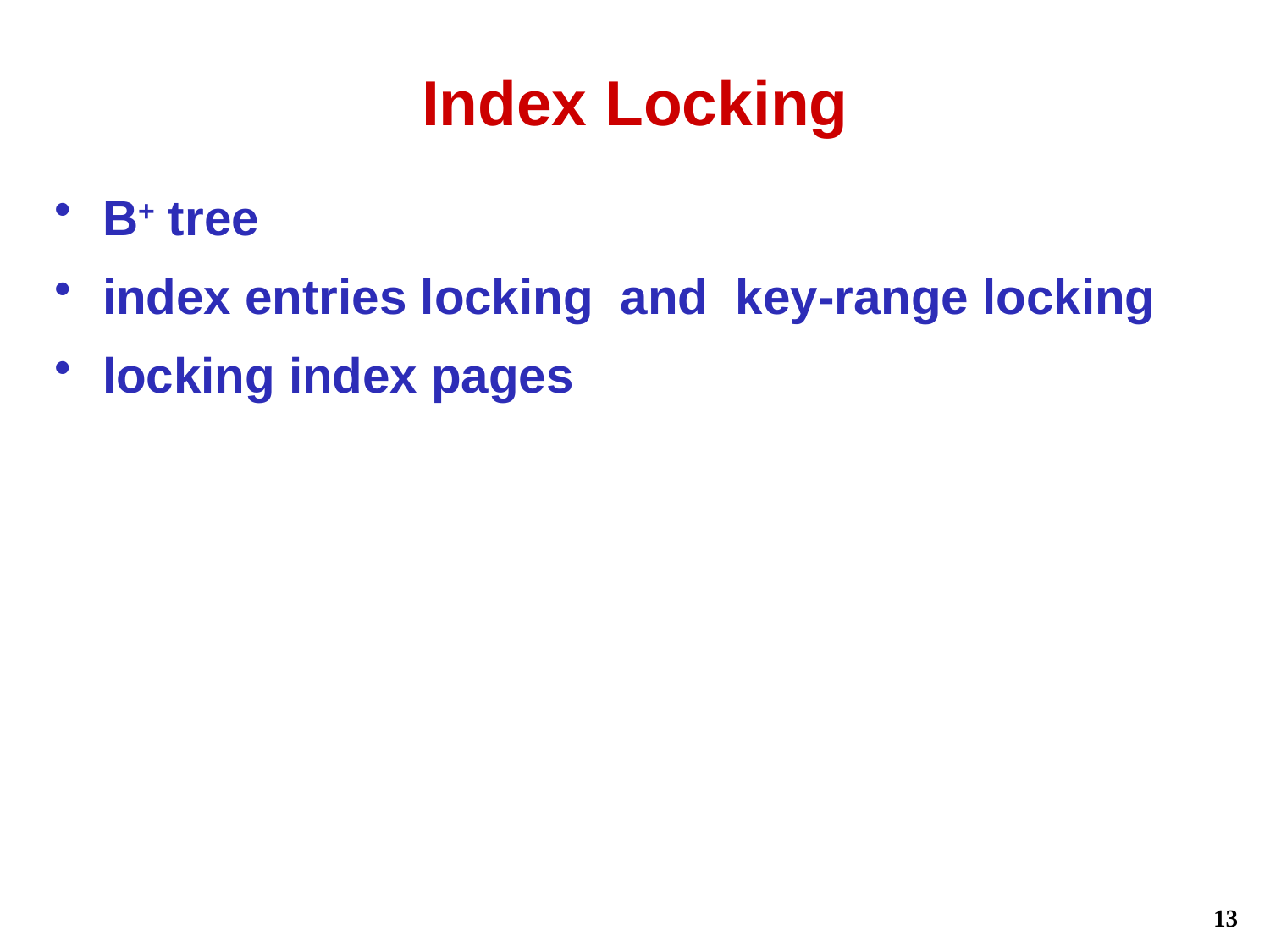

# Index Locking
B+ tree
index entries locking  and  key-range locking
locking index pages
13